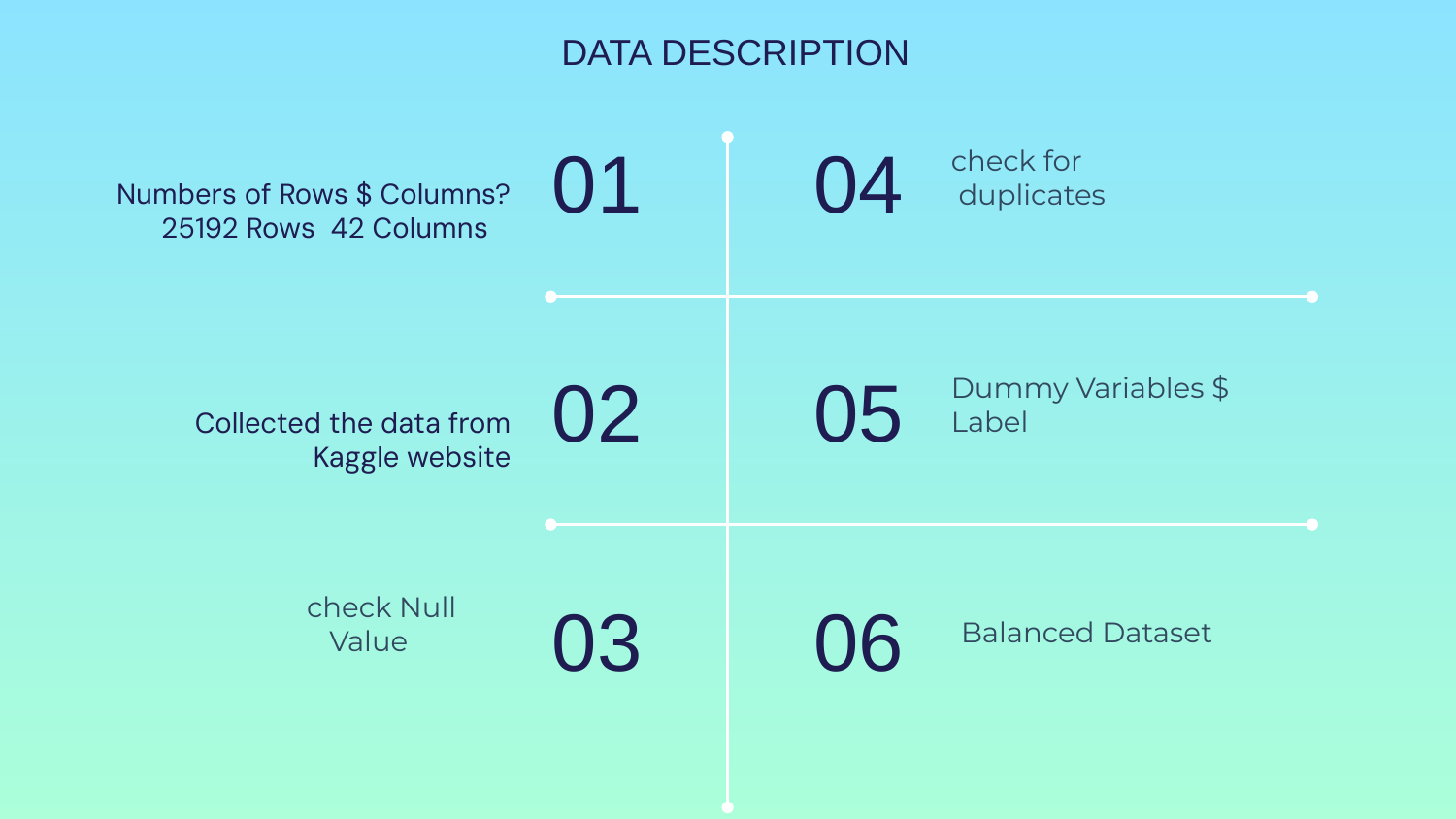

DATA DESCRIPTION
01
04
check for
 duplicates

Numbers of Rows $ Columns?
25192 Rows  42 Columns

02
05
Dummy Variables $
Label

Collected the data from Kaggle website
check Null
   Value

03
06
Balanced Dataset